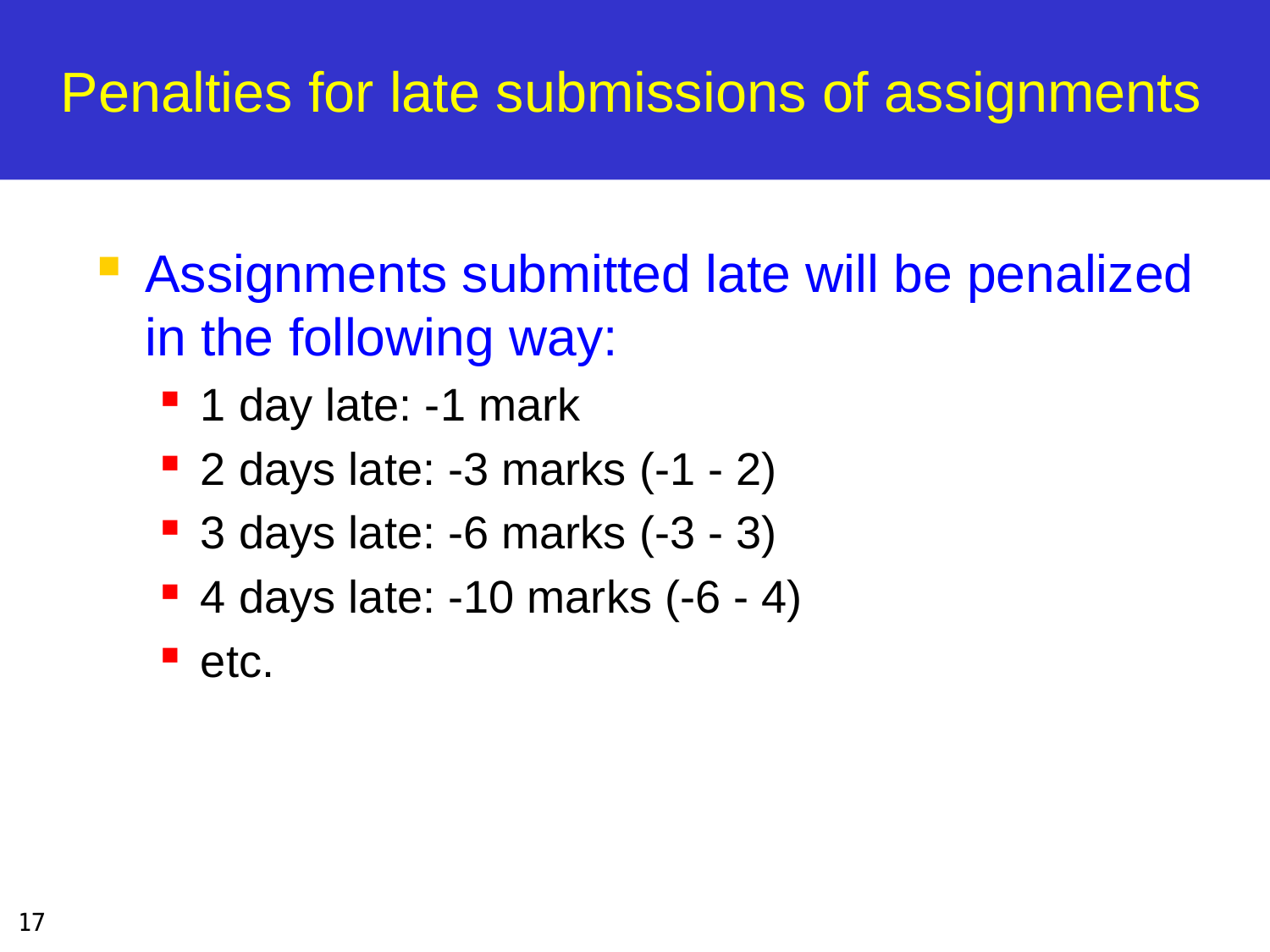

# Penalties for late submissions of assignments
Assignments submitted late will be penalized in the following way:
1 day late: -1 mark
2 days late: -3 marks (-1 - 2)
3 days late: -6 marks (-3 - 3)
4 days late: -10 marks (-6 - 4)
etc.